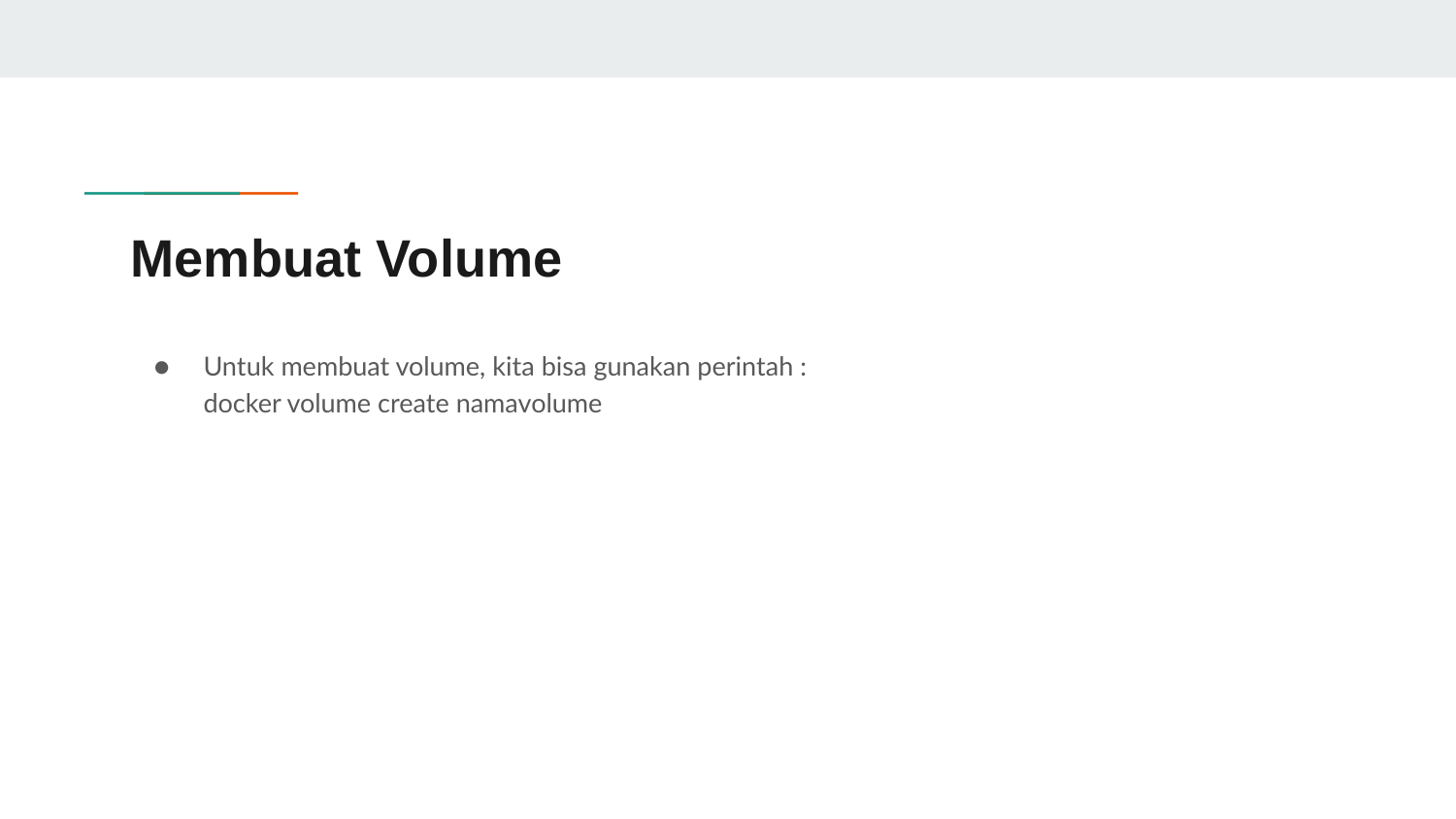

# Membuat Volume
Untuk membuat volume, kita bisa gunakan perintah :
docker volume create namavolume